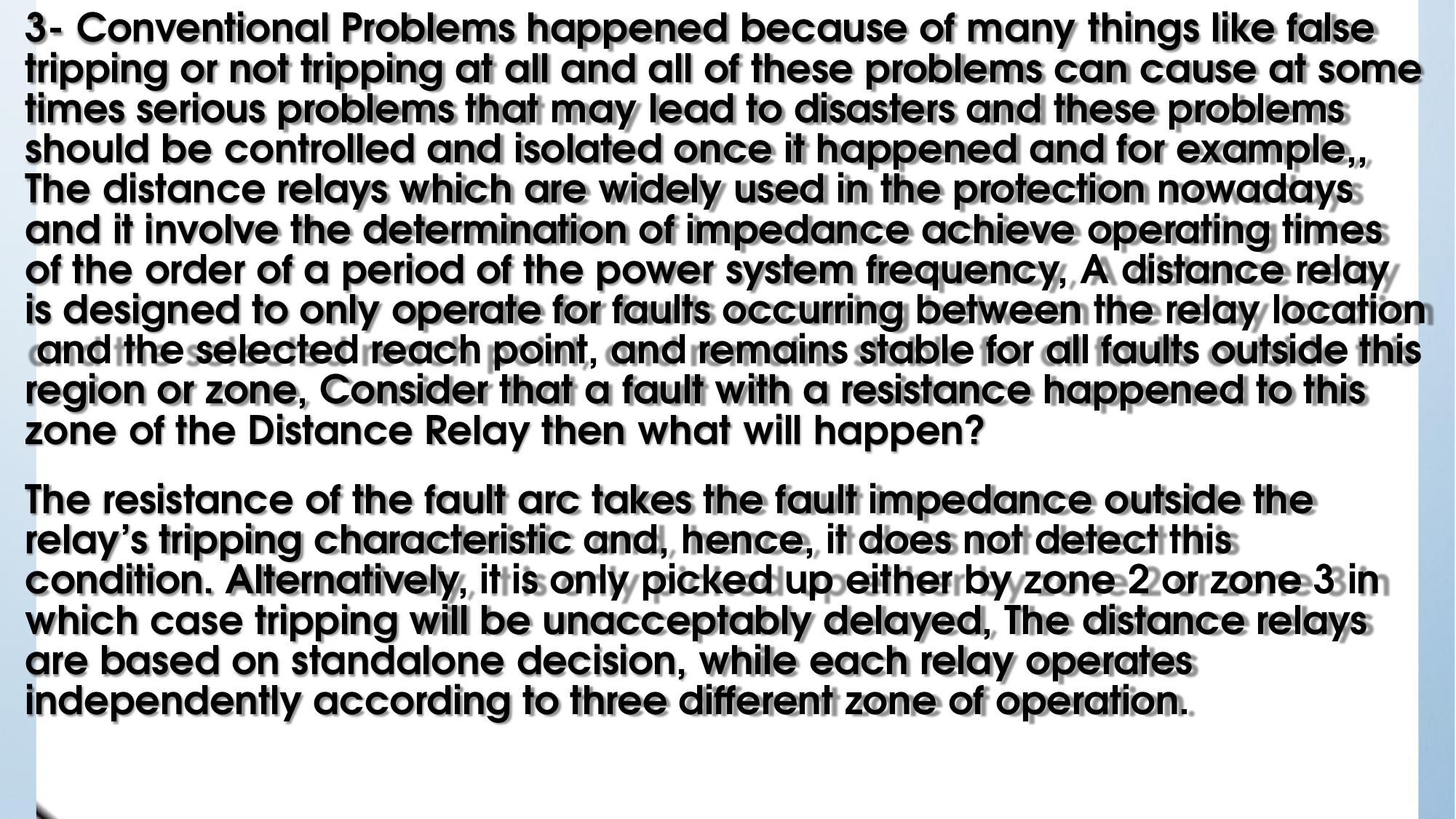

3- Conventional Problems happened because of many things like false  tripping or not tripping at all and all of these problems can cause at some  times serious problems that may lead to disasters and these problems  should be controlled and isolated once it happened and for example,,  The distance relays which are widely used in the protection nowadays  and it involve the determination of impedance achieve operating times  of the order of a period of the power system frequency, A distance relay  is designed to only operate for faults occurring between the relay location  and the selected reach point, and remains stable for all faults outside this  region or zone, Consider that a fault with a resistance happened to this  zone of the Distance Relay then what will happen?
The resistance of the fault arc takes the fault impedance outside the  relay’s tripping characteristic and, hence, it does not detect this  condition. Alternatively, it is only picked up either by zone 2 or zone 3 in  which case tripping will be unacceptably delayed, The distance relays  are based on standalone decision, while each relay operates  independently according to three different zone of operation.